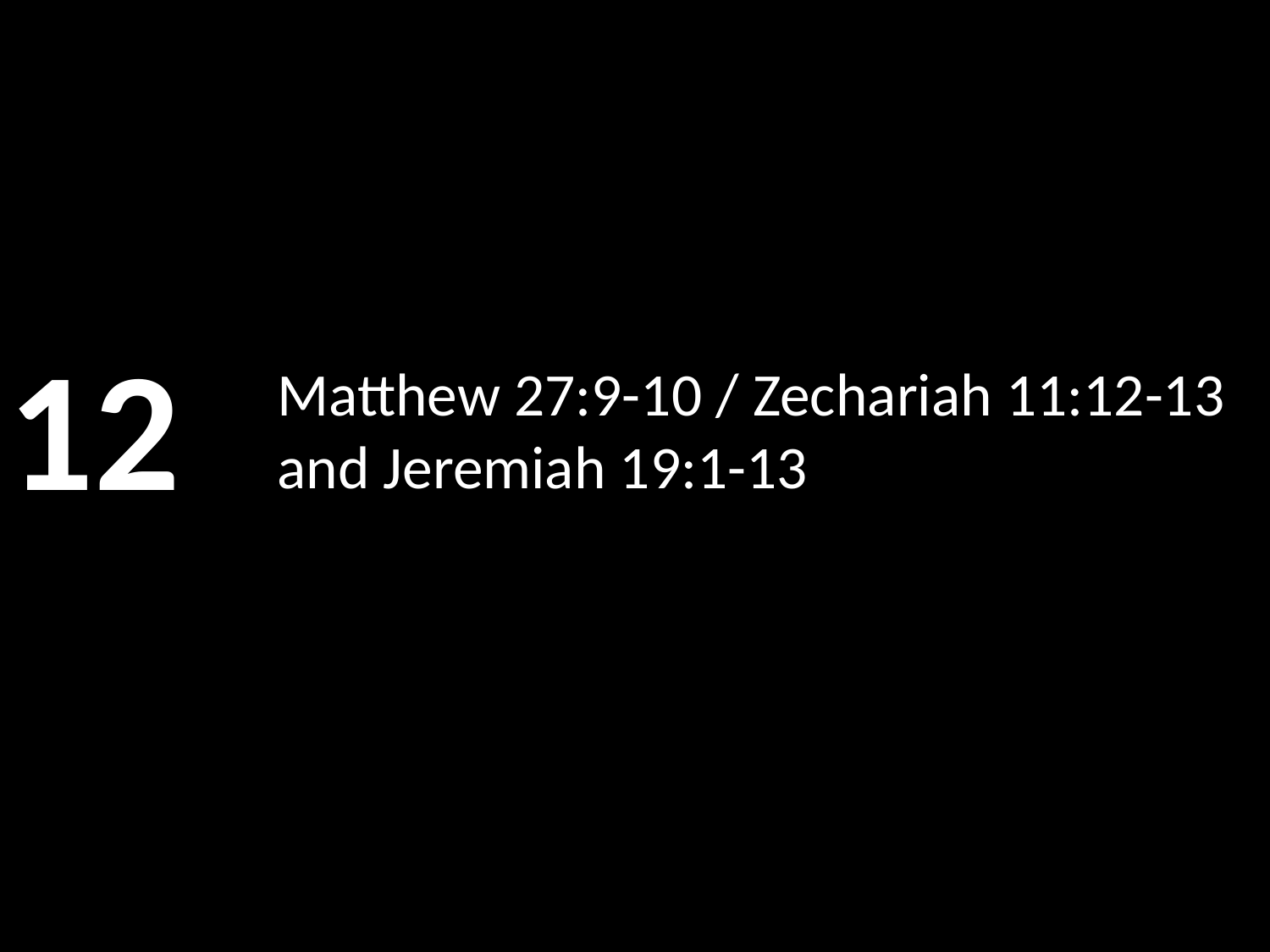

12
# Matthew 27:9-10 / Zechariah 11:12-13 and Jeremiah 19:1-13